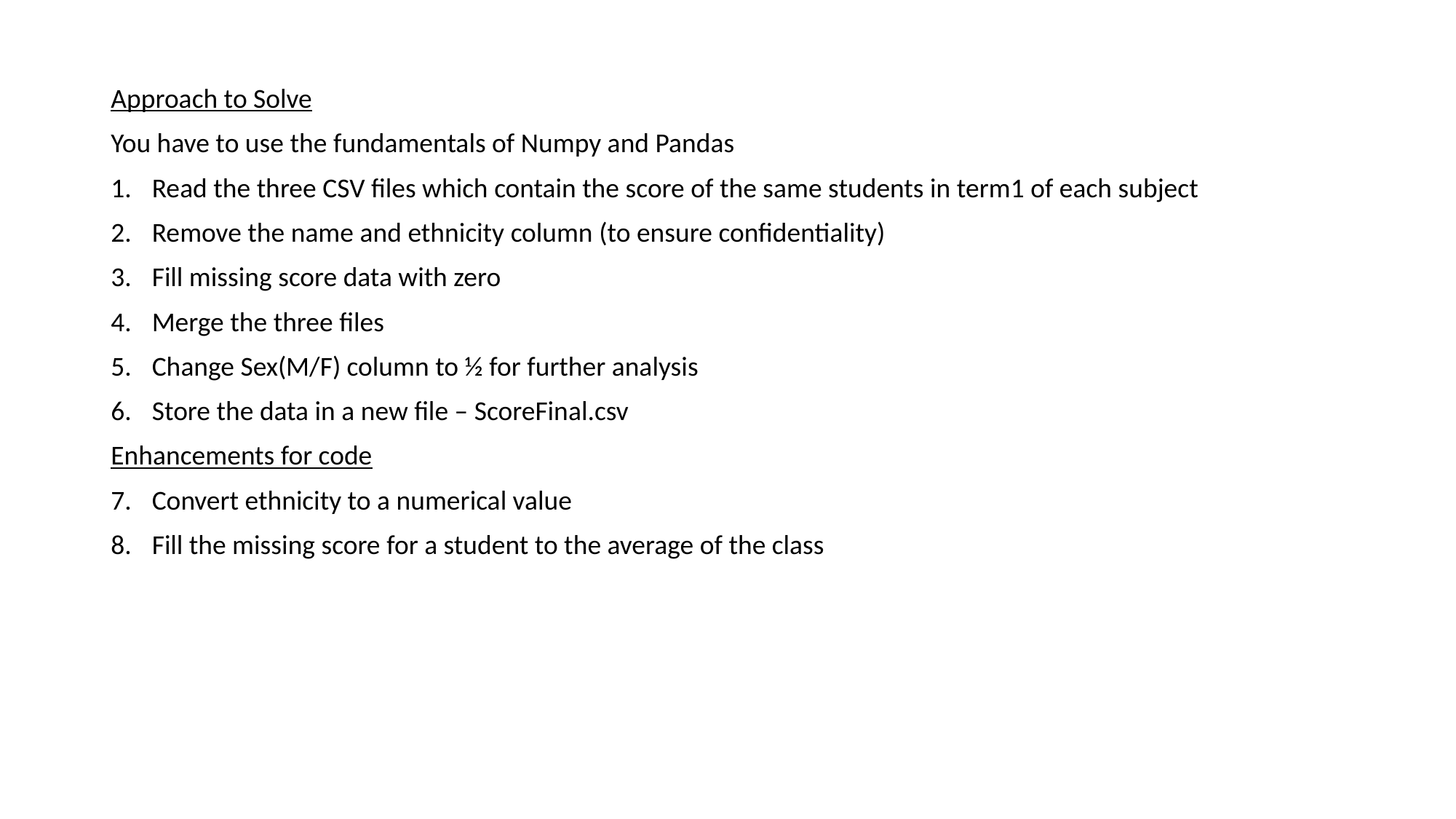

Approach to Solve
You have to use the fundamentals of Numpy and Pandas
Read the three CSV files which contain the score of the same students in term1 of each subject
Remove the name and ethnicity column (to ensure confidentiality)
Fill missing score data with zero
Merge the three files
Change Sex(M/F) column to ½ for further analysis
Store the data in a new file – ScoreFinal.csv
Enhancements for code
Convert ethnicity to a numerical value
Fill the missing score for a student to the average of the class